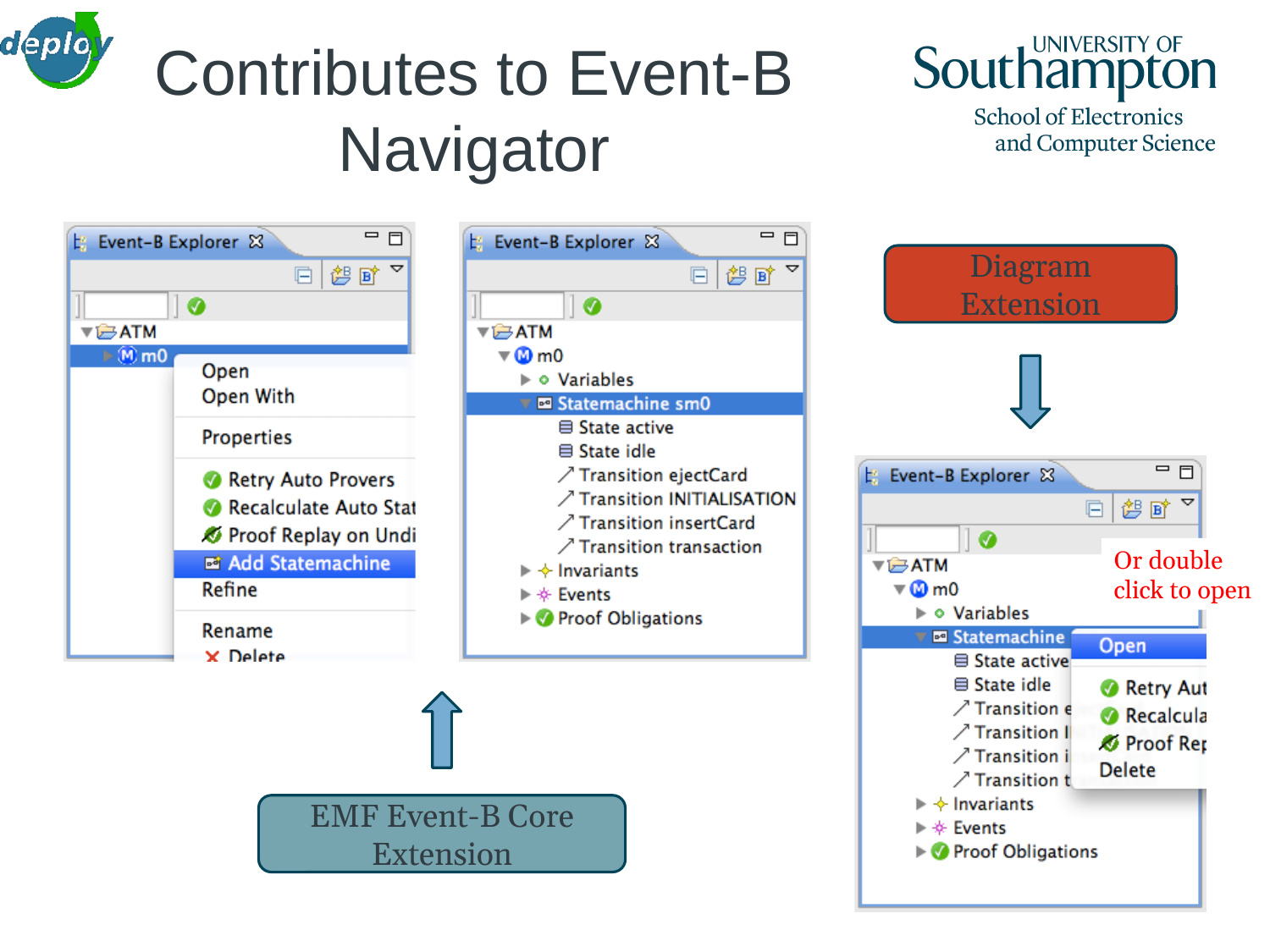

# Contributes to Event-B Navigator

Diagram Extension

Or double click to open

EMF Event-B Core Extension